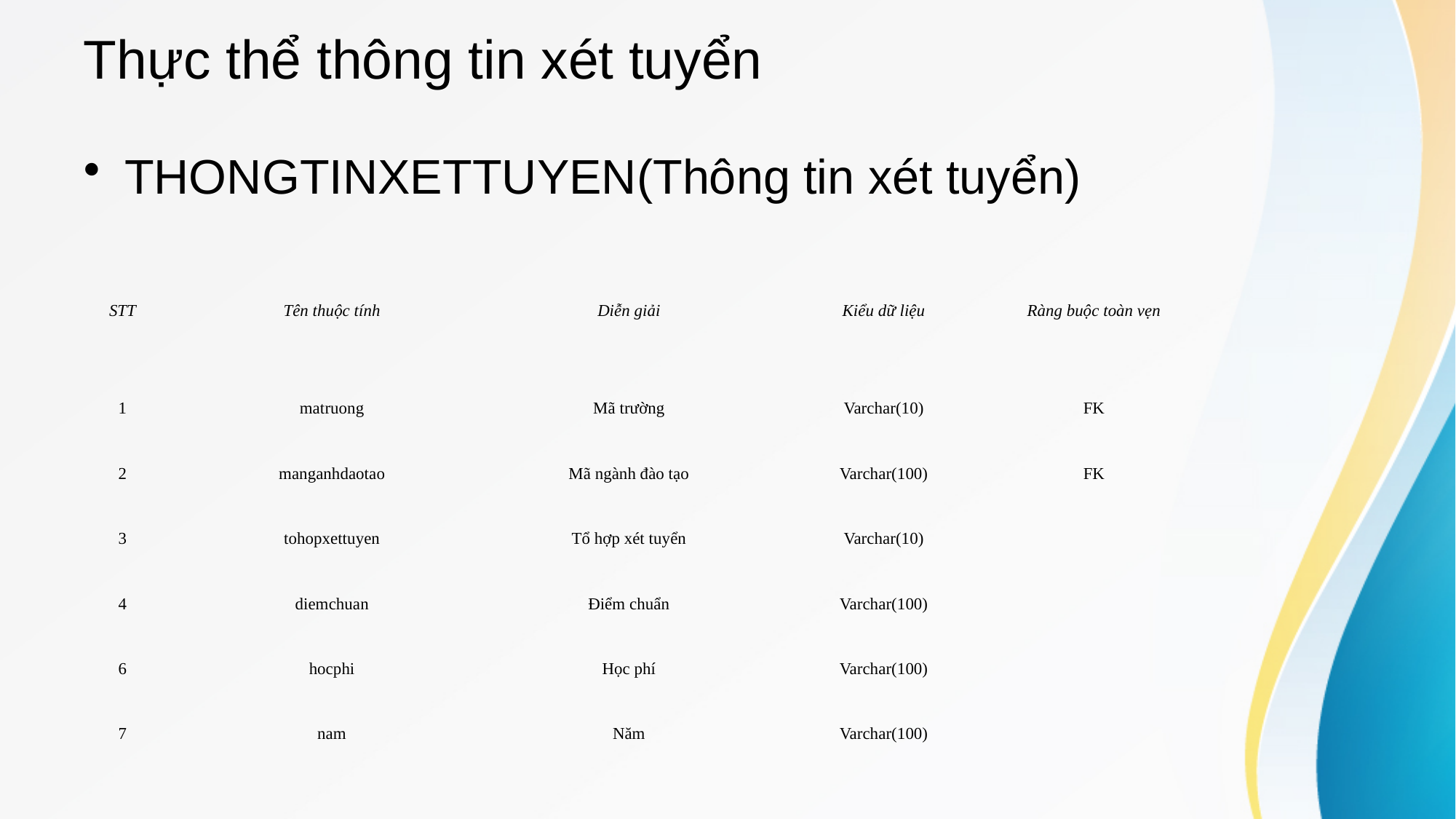

# Thực thể thông tin xét tuyển
THONGTINXETTUYEN(Thông tin xét tuyển)

| STT | Tên thuộc tính | Diễn giải | Kiểu dữ liệu | Ràng buộc toàn vẹn |
| --- | --- | --- | --- | --- |
| 1 | matruong | Mã trường | Varchar(10) | FK |
| 2 | manganhdaotao | Mã ngành đào tạo | Varchar(100) | FK |
| 3 | tohopxettuyen | Tổ hợp xét tuyển | Varchar(10) |  |
| 4 | diemchuan | Điểm chuẩn | Varchar(100) |  |
| 6 | hocphi | Học phí | Varchar(100) |  |
| 7 | nam | Năm | Varchar(100) |  |